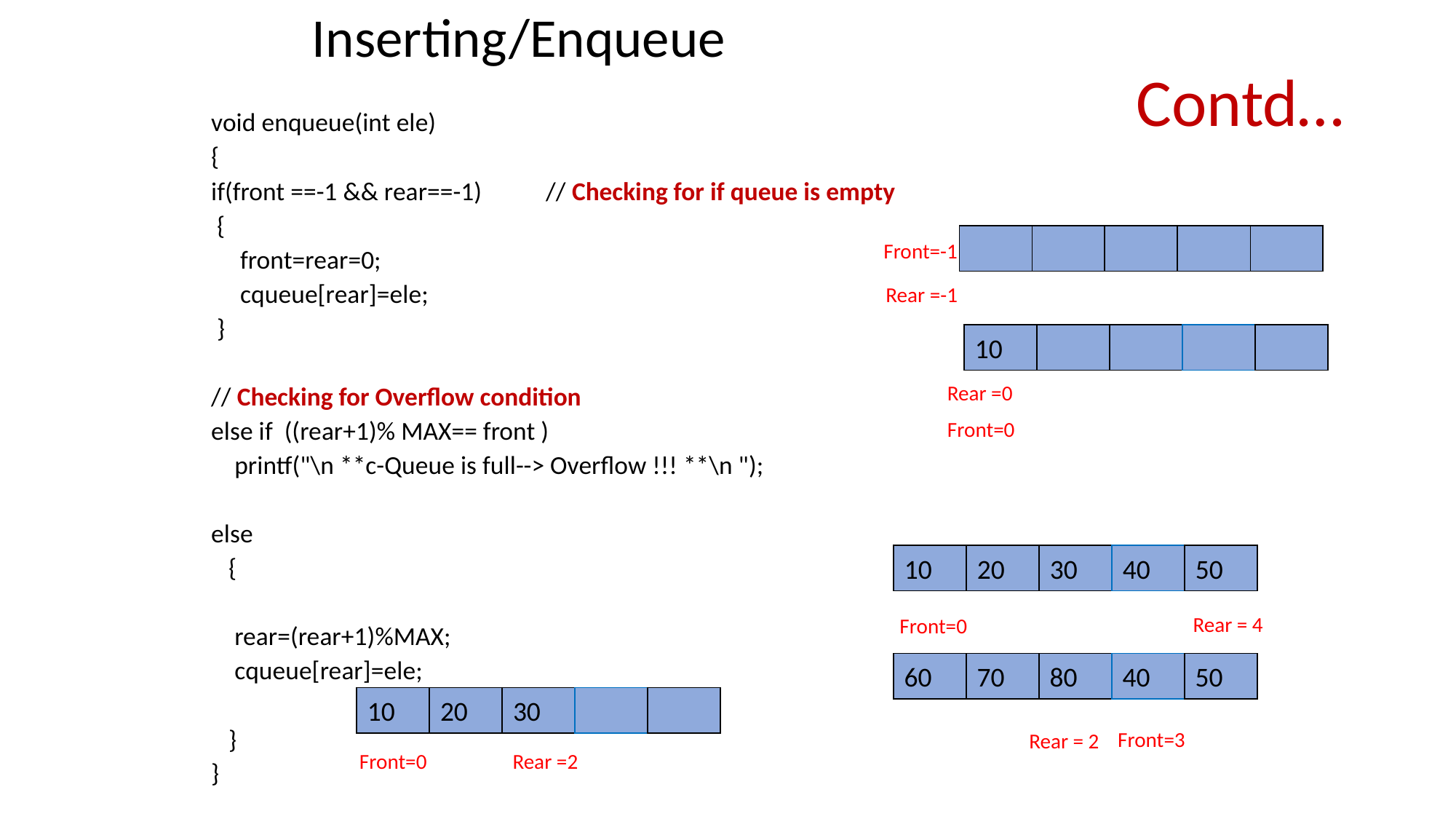

# Inserting/Enqueue                                                   Contd…
void enqueue(int ele)
{
if(front ==-1 && rear==-1)           // Checking for if queue is empty
 {
     front=rear=0;
     cqueue[rear]=ele;
 }

// Checking for Overflow condition
else if  ((rear+1)% MAX== front )
    printf("\n **c-Queue is full--> Overflow !!! **\n ");

else
   {

    rear=(rear+1)%MAX;
    cqueue[rear]=ele;

   }
}
Front=-1

Rear =-1

10

Rear =0
Front=0
10
20
30
40
50

Rear = 4
Front=0
60
70
80
40
50

Front=3
Rear = 2
10
20
30

Front=0
Rear =2